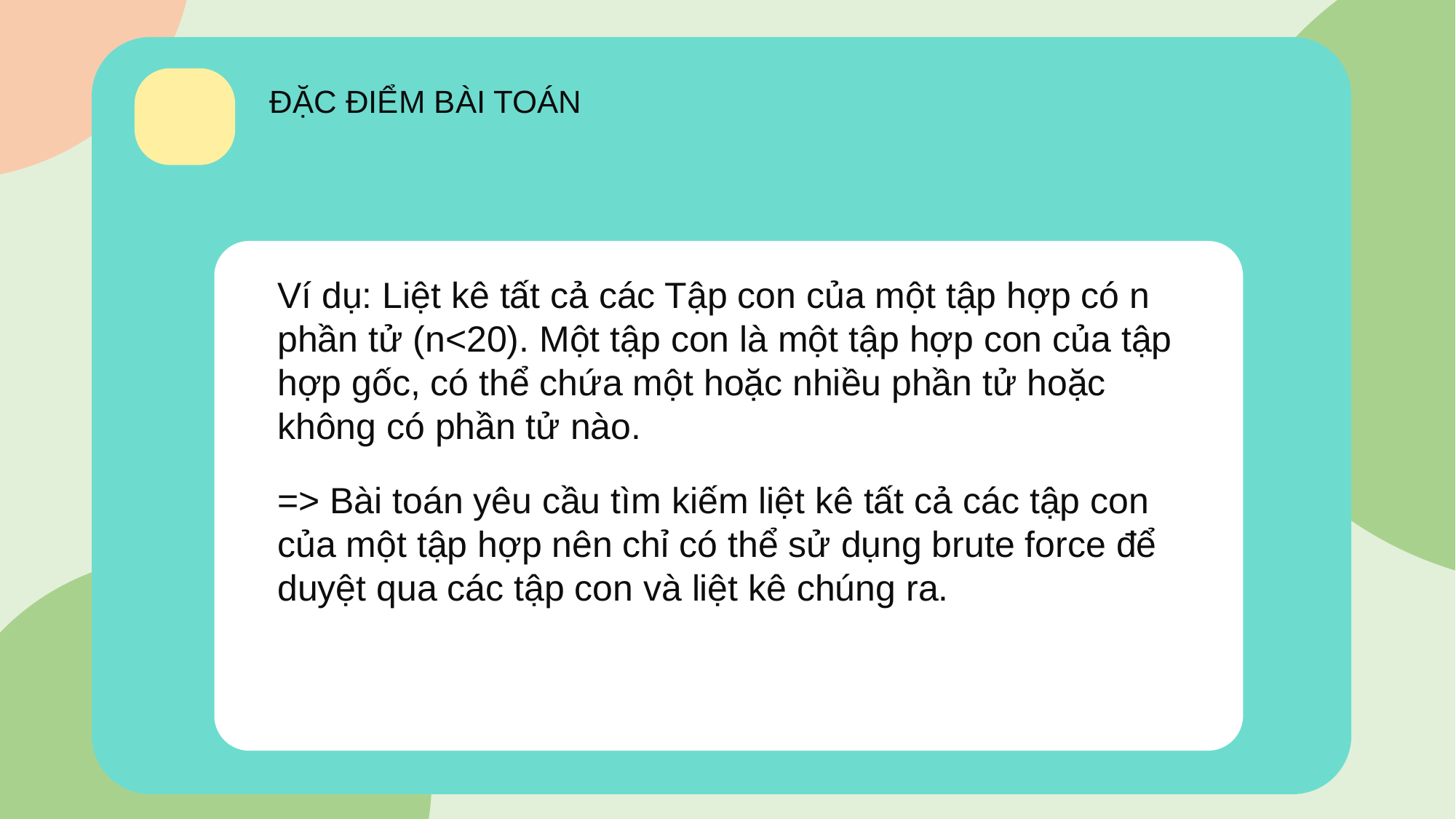

ĐẶC ĐIỂM BÀI TOÁN

COMPLETED SEARCH - BRUTE FORCE LÀ GÌ ?

Ví dụ: Liệt kê tất cả các Tập con của một tập hợp có n phần tử (n<20). Một tập con là một tập hợp con của tập hợp gốc, có thể chứa một hoặc nhiều phần tử hoặc không có phần tử nào.

DẠNG THUẬT TOÁN PHỔ QUÁT
=> Bài toán yêu cầu tìm kiếm liệt kê tất cả các tập con của một tập hợp nên chỉ có thể sử dụng brute force để duyệt qua các tập con và liệt kê chúng ra.

ƯU ĐIỂM - NHƯỢC ĐIỂM

BÀI TẬP